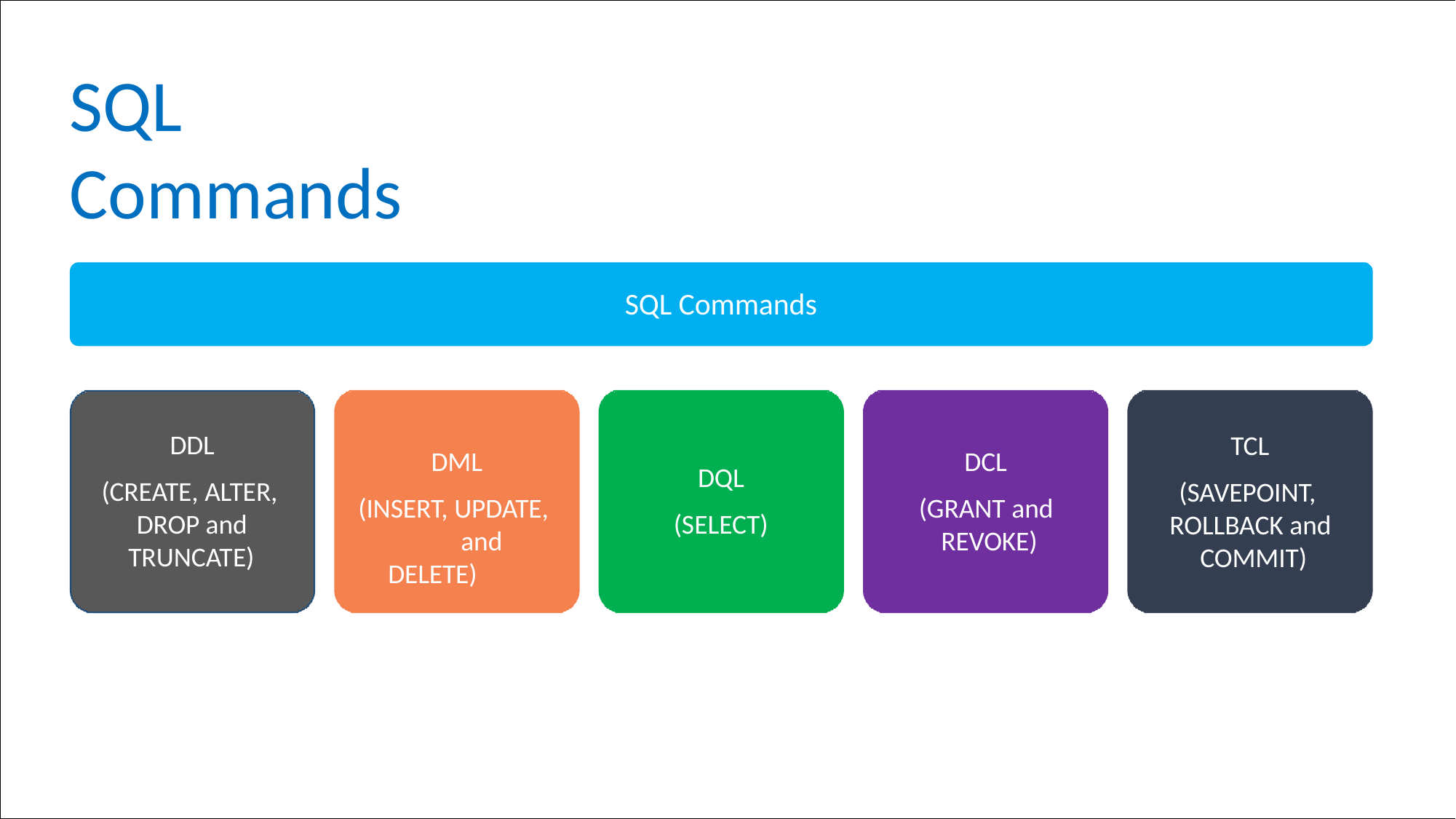

# SQL Commands

SQL Commands

DDL  (CREATE, ALTER,
DROP and  TRUNCATE)
TCL
(SAVEPOINT,  ROLLBACK and  COMMIT)
DML  (INSERT, UPDATE,
and DELETE)
DCL
(GRANT and  REVOKE)
DQL  (SELECT)